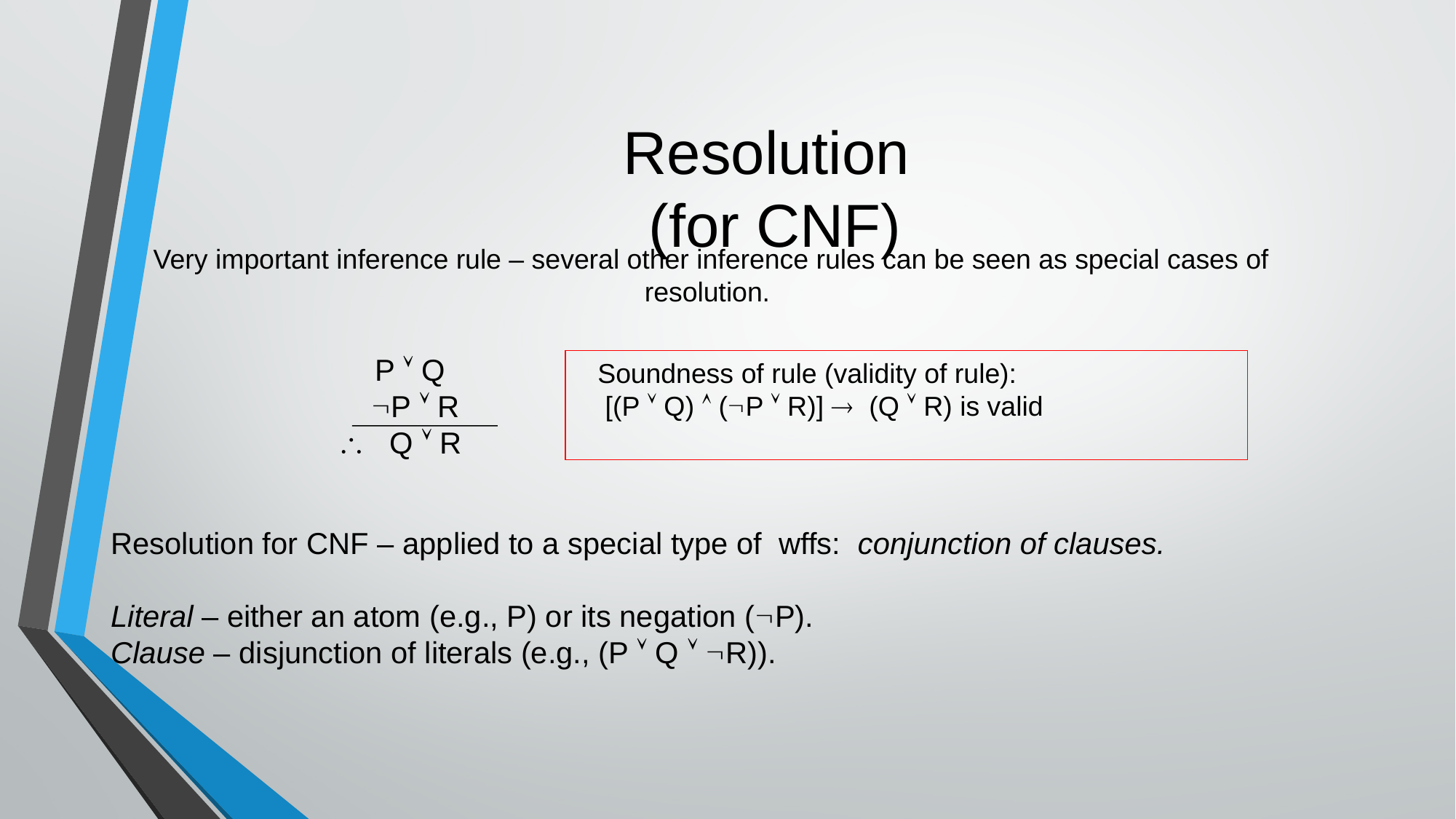

# Resolution (for CNF)
Very important inference rule – several other inference rules can be seen as special cases of resolution.
       P ∨ Q
      ¬P ∨ R
  ∴   Q ∨ R

Soundness of rule (validity of rule):
 [(P ∨ Q) ∧ (¬P ∨ R)] →  (Q ∨ R) is valid
Resolution for CNF – applied to a special type of  wffs:  conjunction of clauses.

Literal – either an atom (e.g., P) or its negation (¬P).
Clause – disjunction of literals (e.g., (P ∨ Q ∨ ¬R)).